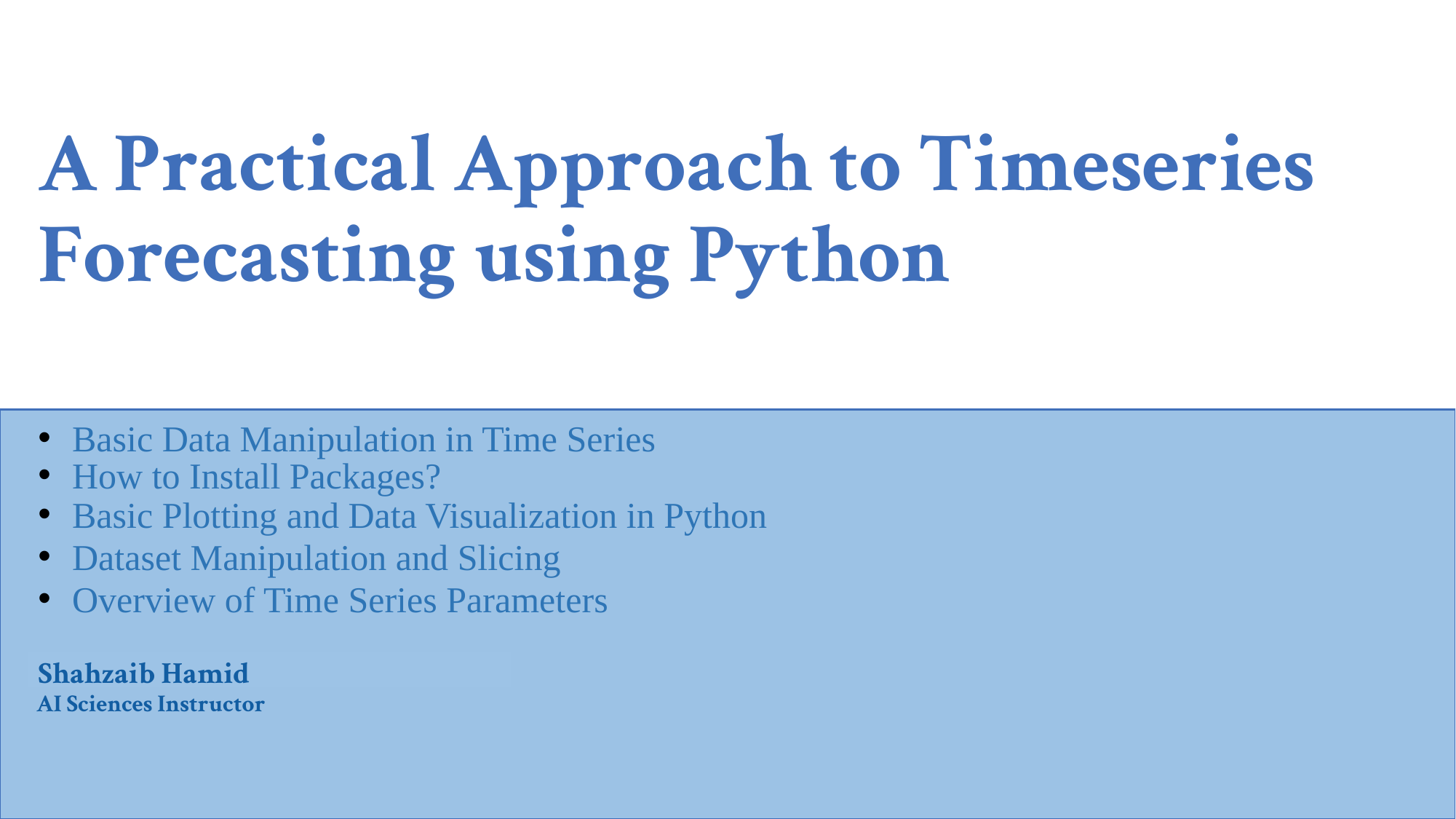

A Practical Approach to Timeseries Forecasting using Python
Basic Data Manipulation in Time Series
How to Install Packages?
Basic Plotting and Data Visualization in Python
Dataset Manipulation and Slicing
Overview of Time Series Parameters
Shahzaib Hamid